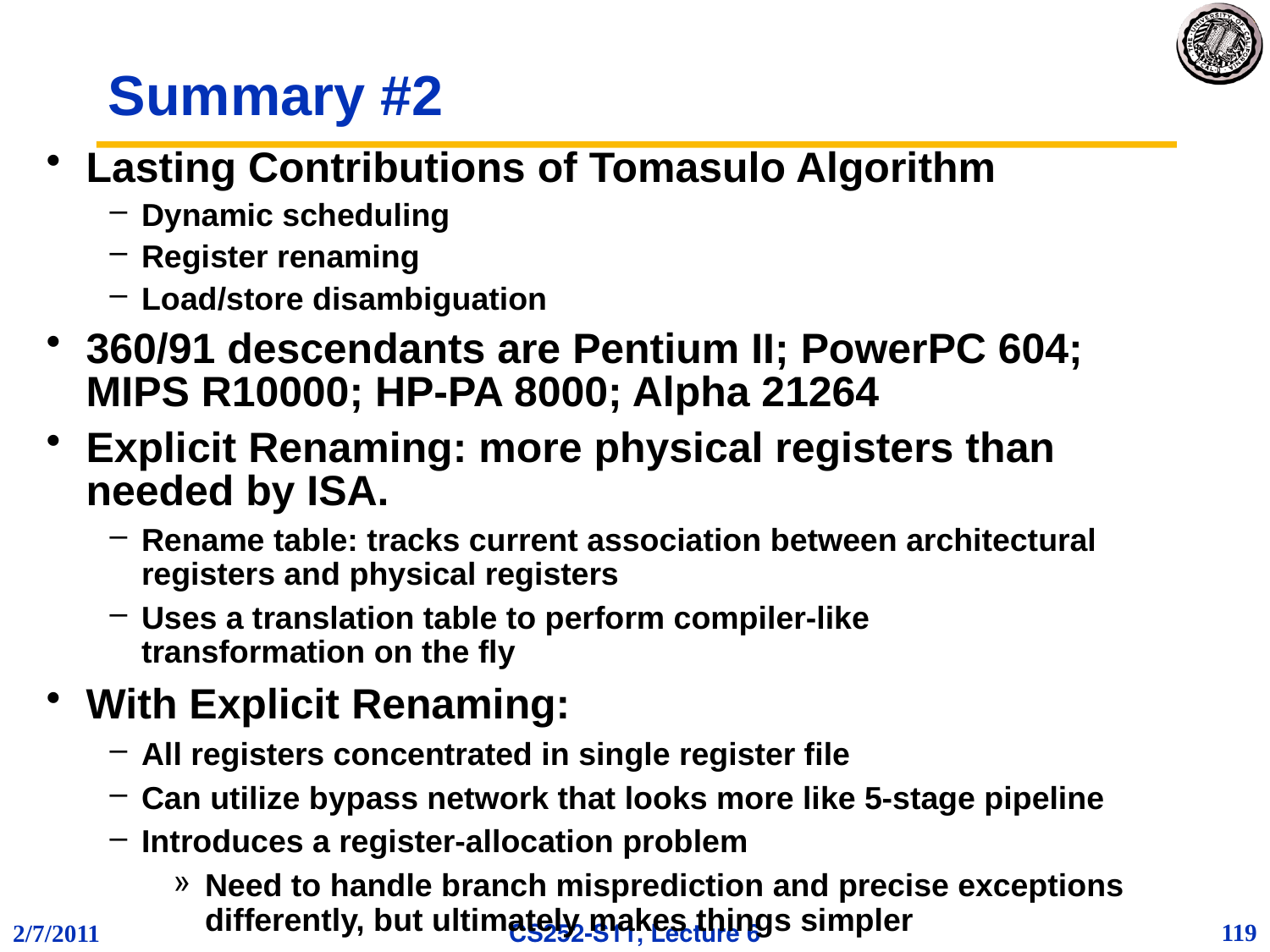

# Summary #2
Lasting Contributions of Tomasulo Algorithm
Dynamic scheduling
Register renaming
Load/store disambiguation
360/91 descendants are Pentium II; PowerPC 604; MIPS R10000; HP-PA 8000; Alpha 21264
Explicit Renaming: more physical registers than needed by ISA.
Rename table: tracks current association between architectural registers and physical registers
Uses a translation table to perform compiler-like
transformation on the fly
With Explicit Renaming:
All registers concentrated in single register file
Can utilize bypass network that looks more like 5-stage pipeline
Introduces a register-allocation problem
Need to handle branch misprediction and precise exceptions differently, but ultimately makes things simpler
For precise exceptions and branch prediction:
Clearly need something like reorder buffer/future file (next time)

119
2/7/2011
CS252-S11, Lecture 6